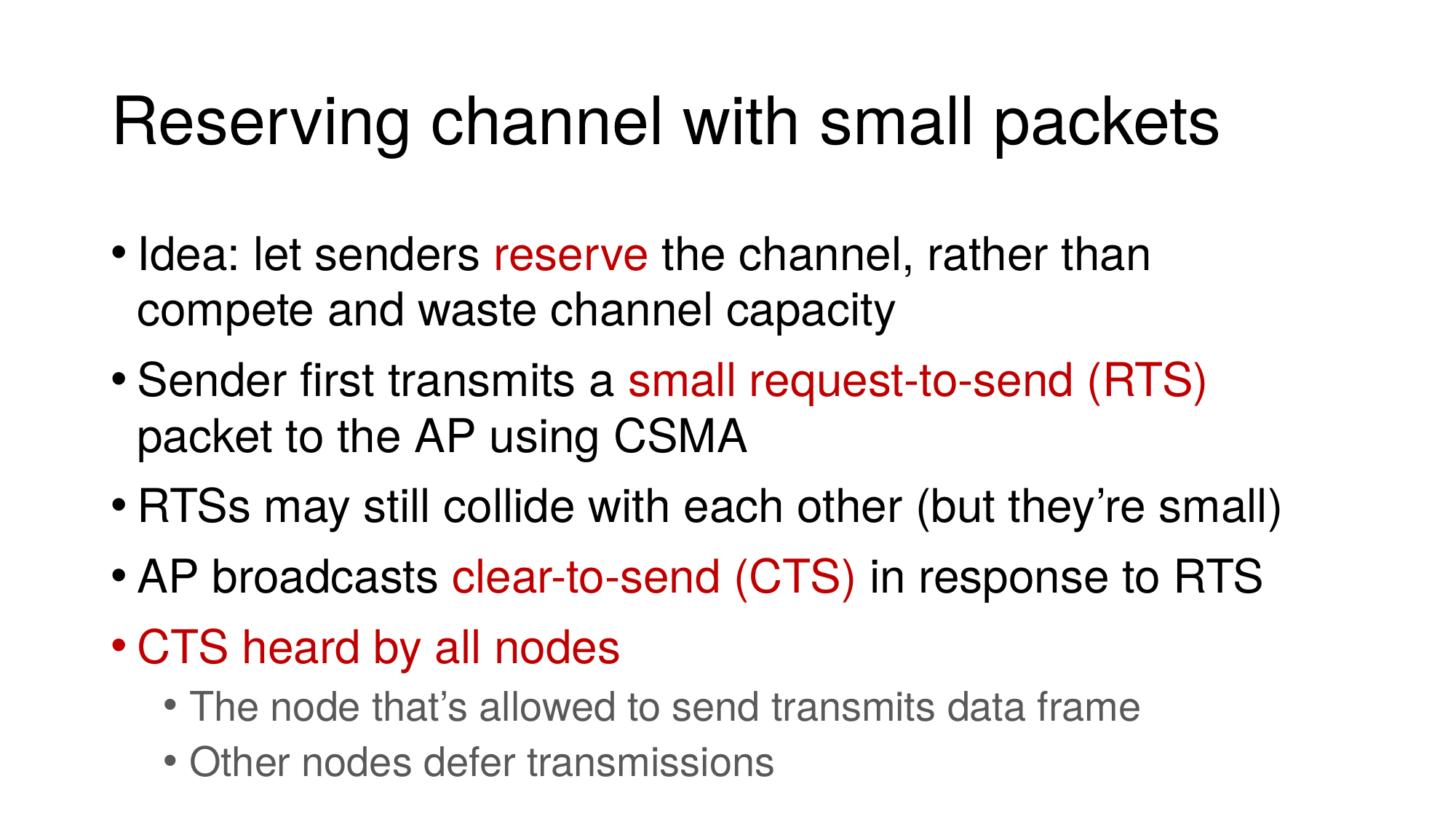

# Reserving channel with small packets
Idea: let senders reserve the channel, rather than  compete and waste channel capacity
Sender first transmits a small request-to-send (RTS) packet to the AP using CSMA
RTSs may still collide with each other (but they’re small)
AP broadcasts clear-to-send (CTS) in response to RTS
CTS heard by all nodes
The node that’s allowed to send transmits data frame
Other nodes defer transmissions